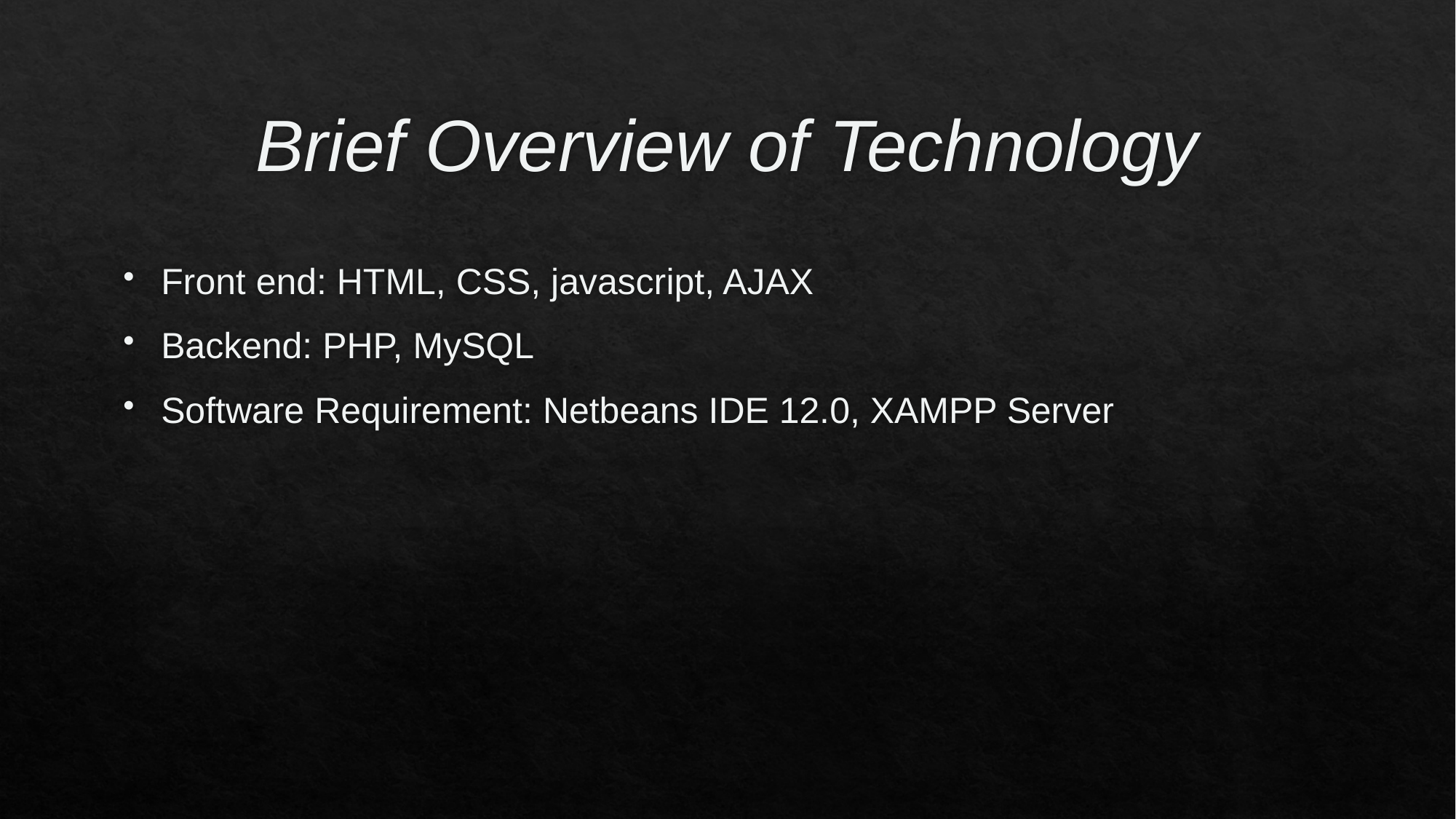

# Brief Overview of Technology
Front end: HTML, CSS, javascript, AJAX
Backend: PHP, MySQL
Software Requirement: Netbeans IDE 12.0, XAMPP Server